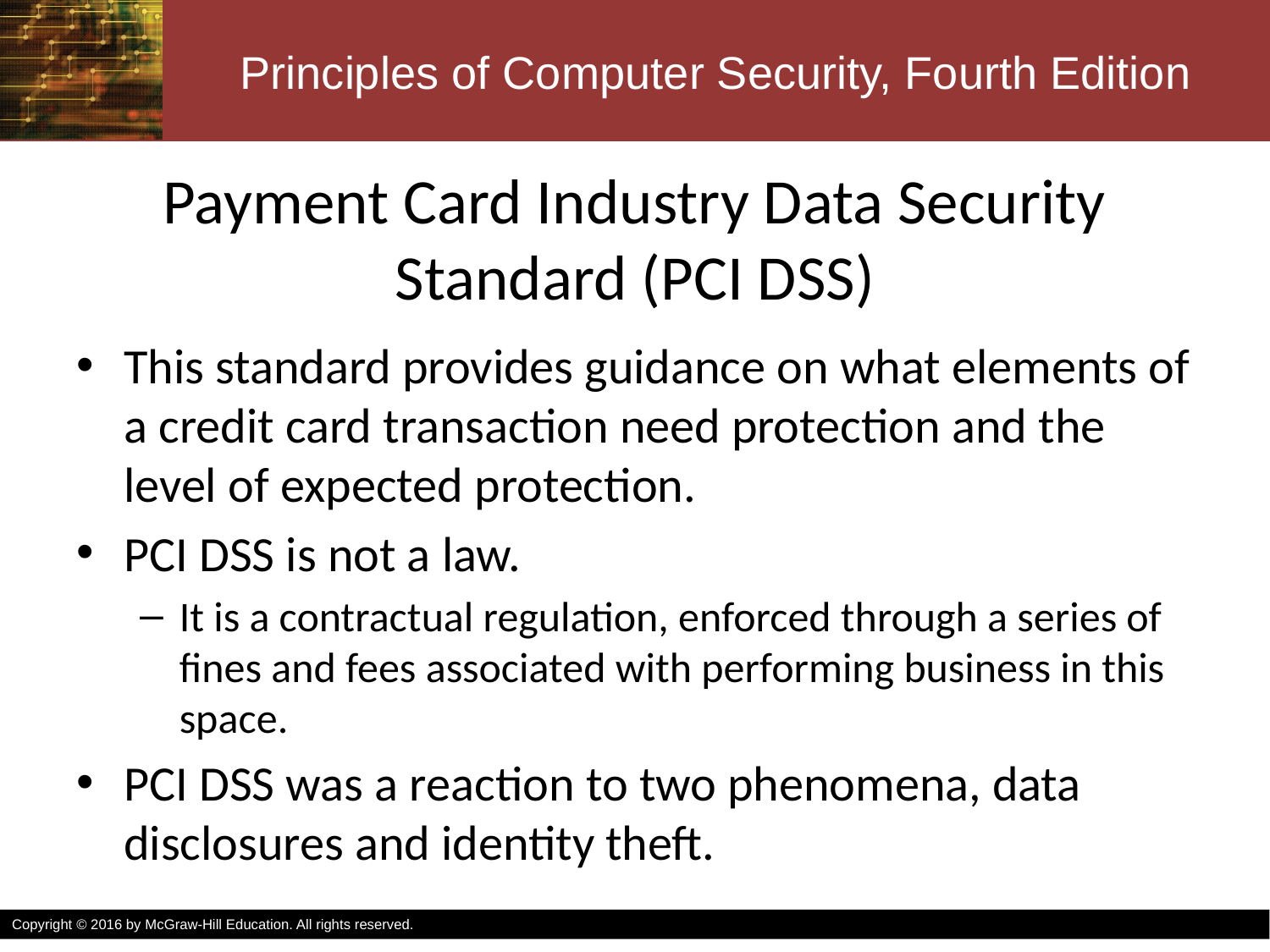

# Payment Card Industry Data Security Standard (PCI DSS)
This standard provides guidance on what elements of a credit card transaction need protection and the level of expected protection.
PCI DSS is not a law.
It is a contractual regulation, enforced through a series of fines and fees associated with performing business in this space.
PCI DSS was a reaction to two phenomena, data disclosures and identity theft.